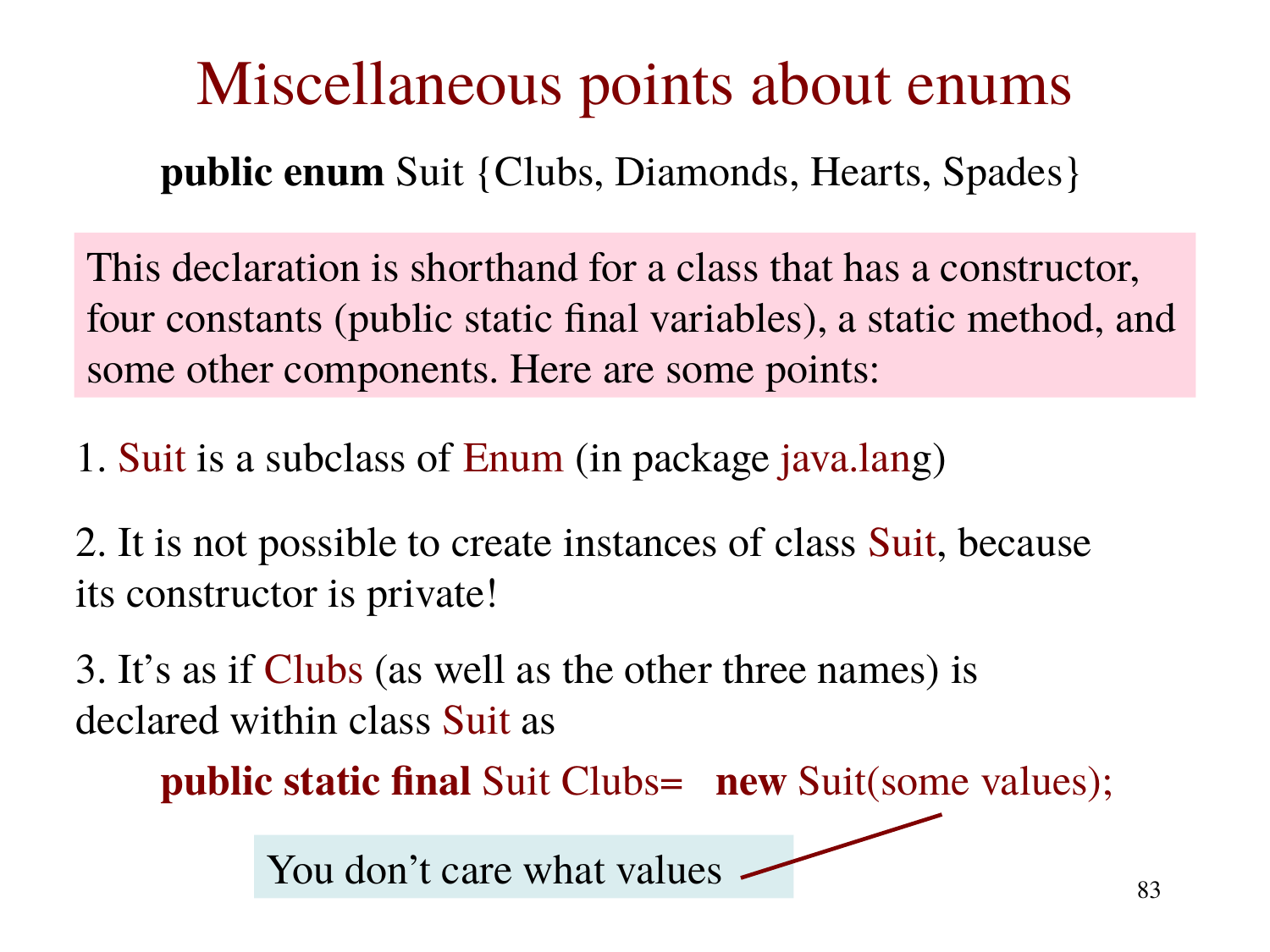

# Miscellaneous points about enums
public enum Suit {Clubs, Diamonds, Hearts, Spades}
This declaration is shorthand for a class that has a constructor,
four constants (public static final variables), a static method, and some other components. Here are some points:
1. Suit is a subclass of Enum (in package java.lang)
2. It is not possible to create instances of class Suit, because its constructor is private!
3. It’s as if Clubs (as well as the other three names) is declared within class Suit as
        public static final Suit Clubs=   new Suit(some values);
You don’t care what values
83